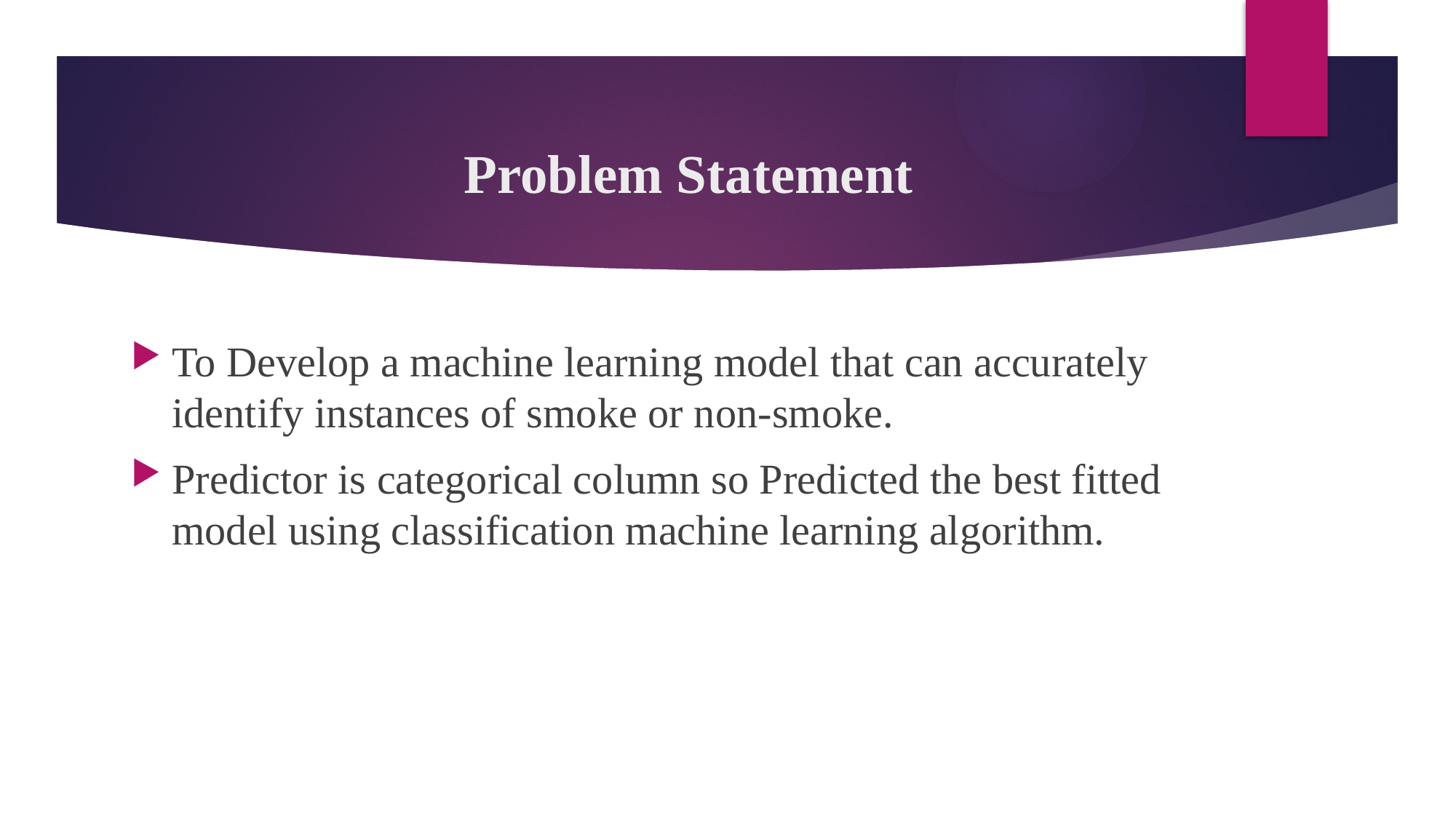

# Problem Statement
To Develop a machine learning model that can accurately identify instances of smoke or non-smoke.
Predictor is categorical column so Predicted the best fitted model using classification machine learning algorithm.